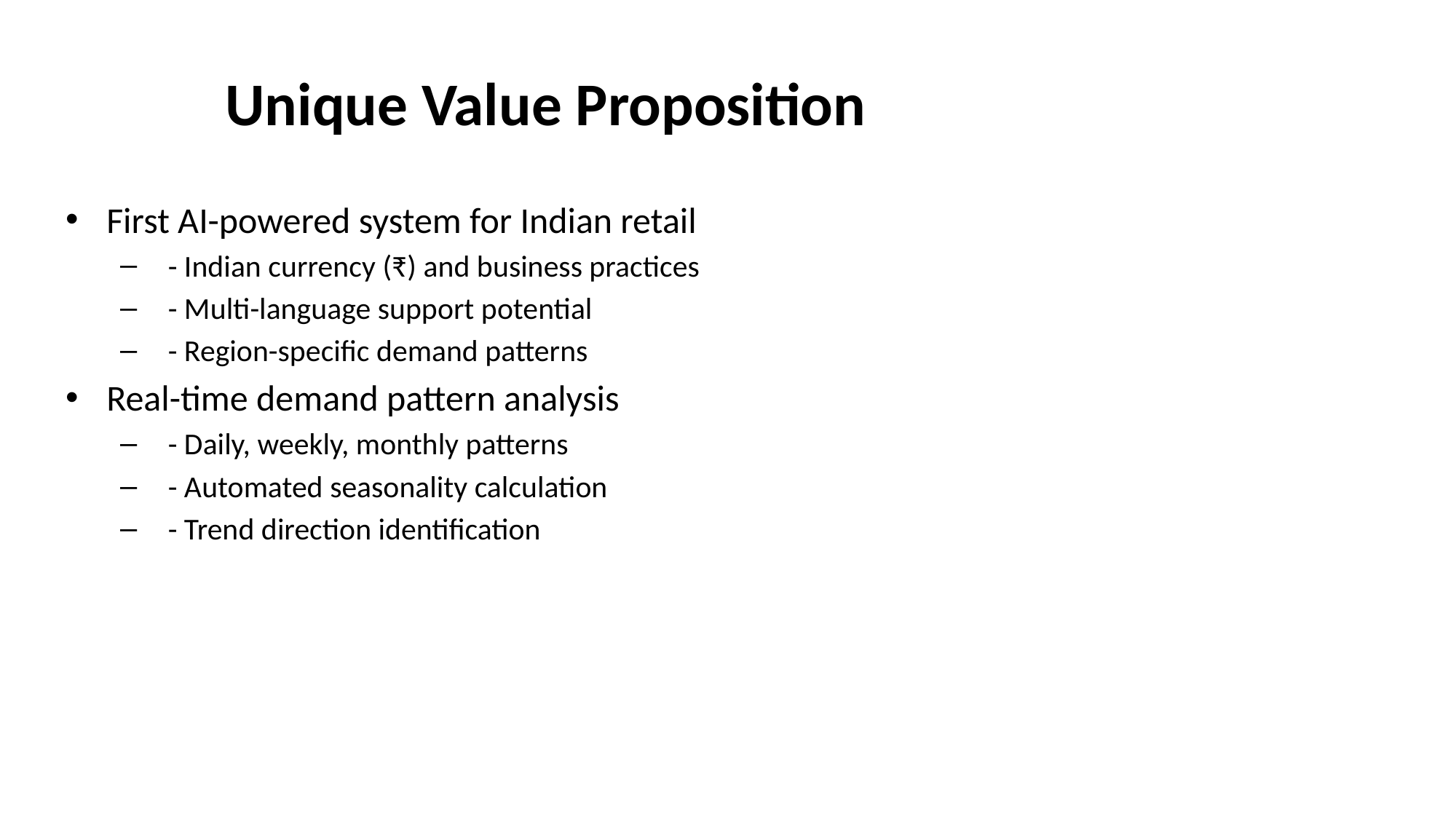

# Unique Value Proposition
First AI-powered system for Indian retail
  - Indian currency (₹) and business practices
  - Multi-language support potential
  - Region-specific demand patterns
Real-time demand pattern analysis
  - Daily, weekly, monthly patterns
  - Automated seasonality calculation
  - Trend direction identification